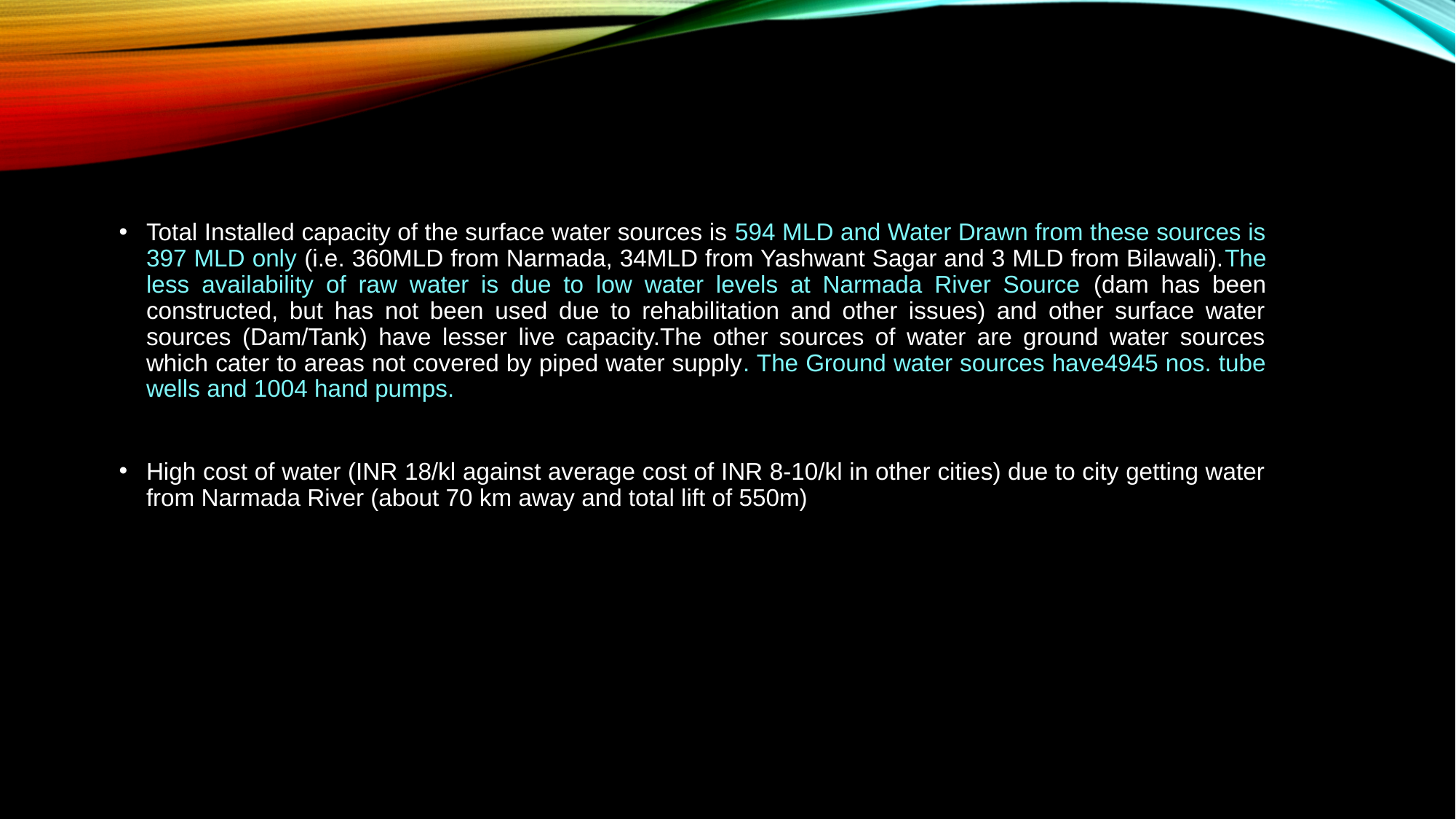

Total Installed capacity of the surface water sources is 594 MLD and Water Drawn from these sources is 397 MLD only (i.e. 360MLD from Narmada, 34MLD from Yashwant Sagar and 3 MLD from Bilawali).The less availability of raw water is due to low water levels at Narmada River Source (dam has been constructed, but has not been used due to rehabilitation and other issues) and other surface water sources (Dam/Tank) have lesser live capacity.The other sources of water are ground water sources which cater to areas not covered by piped water supply. The Ground water sources have4945 nos. tube wells and 1004 hand pumps.

High cost of water (INR 18/kl against average cost of INR 8-10/kl in other cities) due to city getting water from Narmada River (about 70 km away and total lift of 550m)